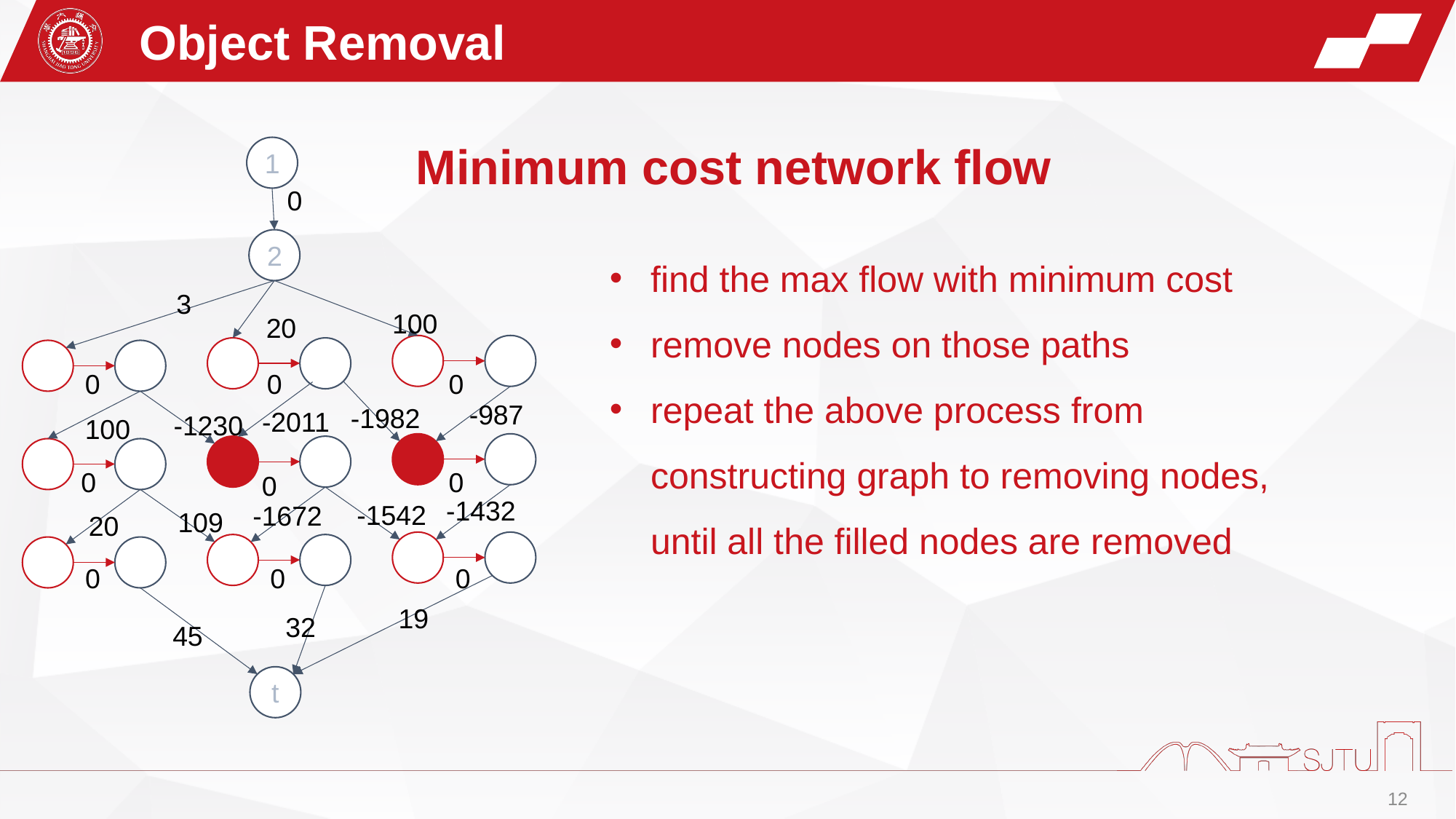

Object Removal
Minimum cost network flow
1
0
find the max flow with minimum cost
remove nodes on those paths
repeat the above process from constructing graph to removing nodes, until all the filled nodes are removed

2
3
100
20

0
0
0
-987
-1982
-2011
-1230
100

0
0
0
-1432
-1542
-1672
109
20

0
0
0
19
32
45
t
12